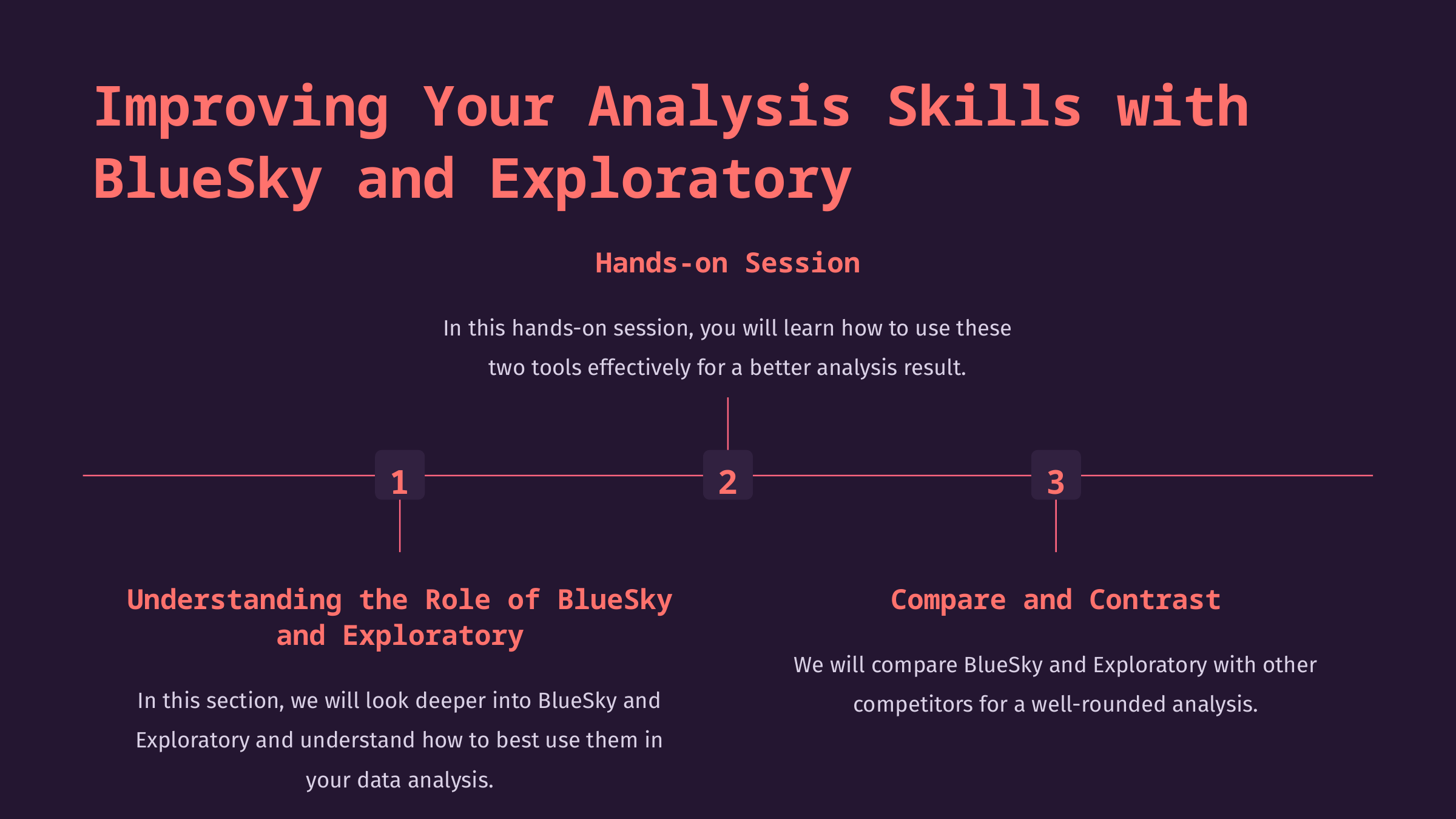

Improving Your Analysis Skills with BlueSky and Exploratory
Hands-on Session
In this hands-on session, you will learn how to use these two tools effectively for a better analysis result.

1
2
3

Understanding the Role of BlueSky and Exploratory
Compare and Contrast
We will compare BlueSky and Exploratory with other competitors for a well-rounded analysis.
In this section, we will look deeper into BlueSky and Exploratory and understand how to best use them in your data analysis.